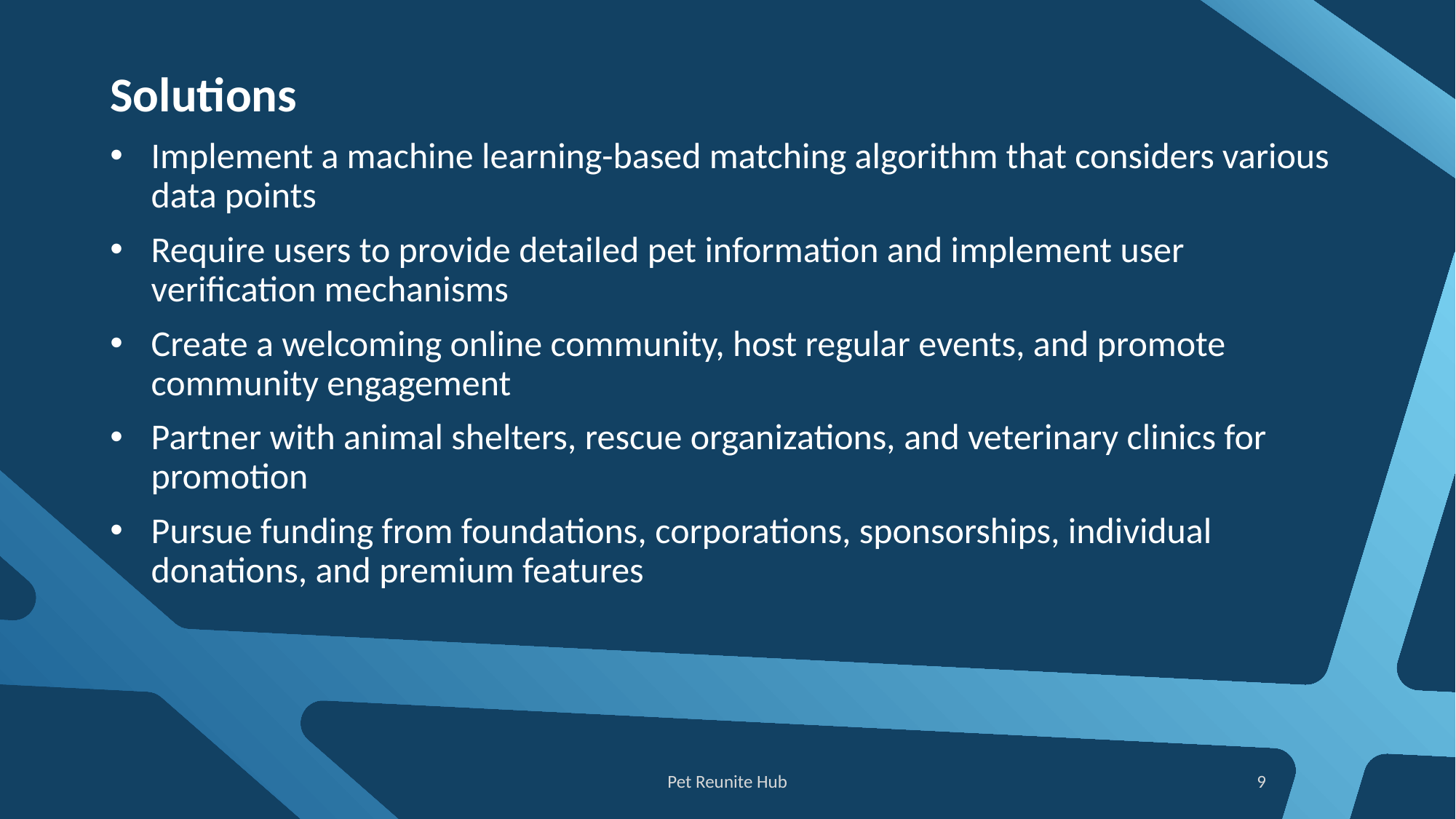

Solutions
Implement a machine learning-based matching algorithm that considers various data points
Require users to provide detailed pet information and implement user verification mechanisms
Create a welcoming online community, host regular events, and promote community engagement
Partner with animal shelters, rescue organizations, and veterinary clinics for promotion
Pursue funding from foundations, corporations, sponsorships, individual donations, and premium features

Pet Reunite Hub
9